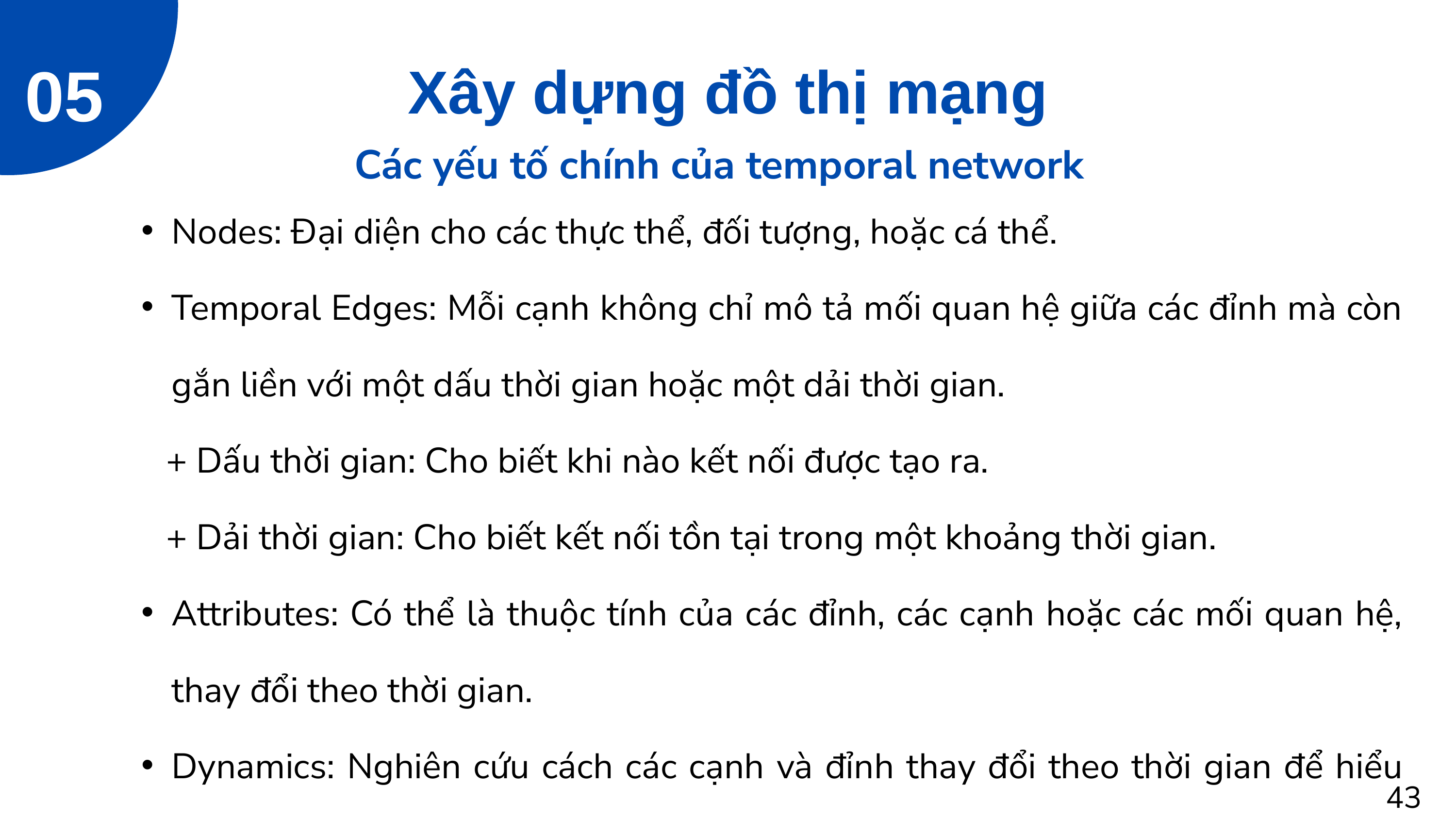

05
Xây dựng đồ thị mạng
Các yếu tố chính của temporal network
Nodes: Đại diện cho các thực thể, đối tượng, hoặc cá thể.
Temporal Edges: Mỗi cạnh không chỉ mô tả mối quan hệ giữa các đỉnh mà còn gắn liền với một dấu thời gian hoặc một dải thời gian.
      + Dấu thời gian: Cho biết khi nào kết nối được tạo ra.
      + Dải thời gian: Cho biết kết nối tồn tại trong một khoảng thời gian.
Attributes: Có thể là thuộc tính của các đỉnh, các cạnh hoặc các mối quan hệ, thay đổi theo thời gian.
Dynamics: Nghiên cứu cách các cạnh và đỉnh thay đổi theo thời gian để hiểu các mẫu (patterns) hoặc hiện tượng như sự lan truyền, khuếch tán thông tin, hay tương tác giữa các đối tượng.

43